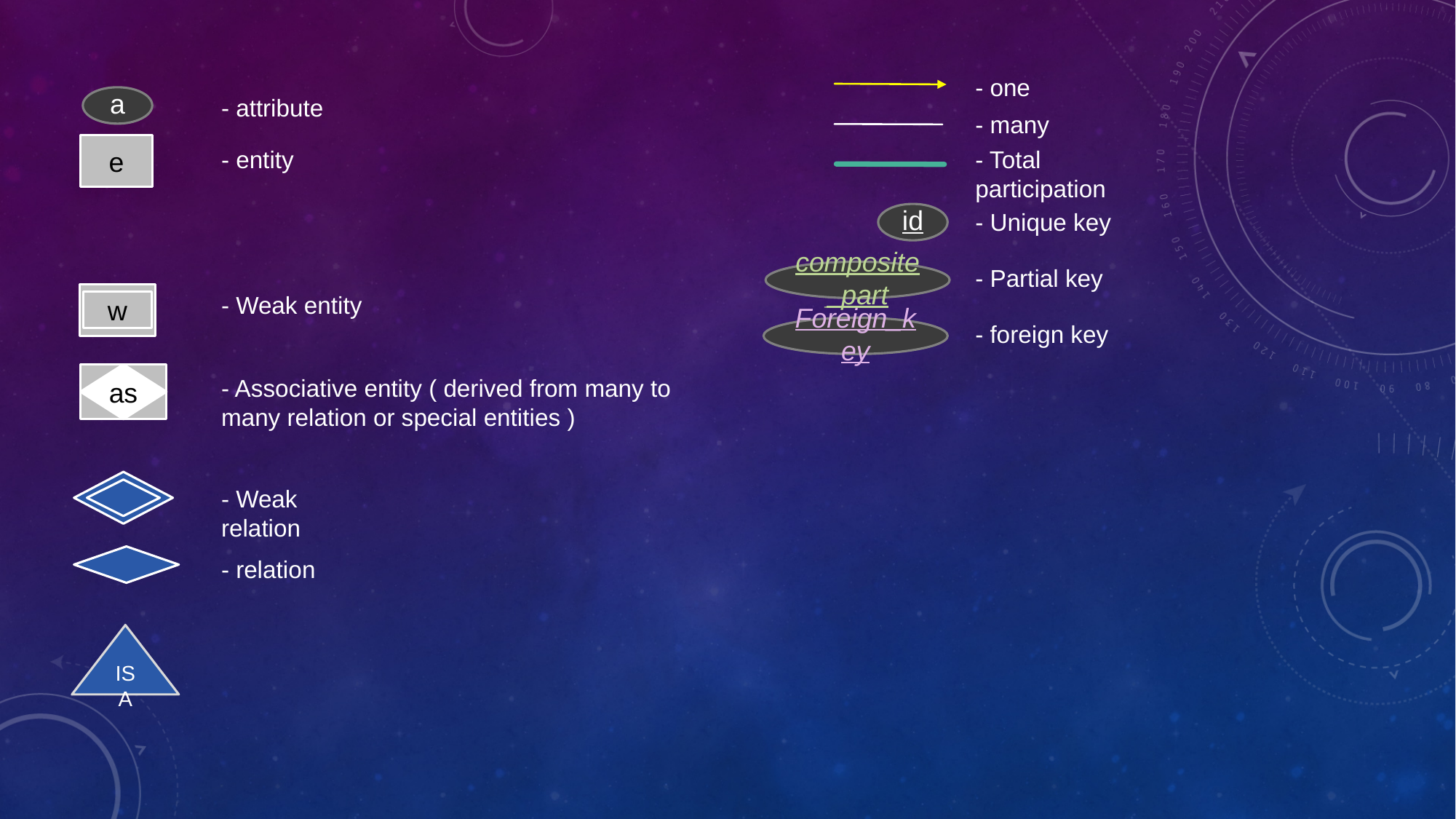

- one
a
- attribute
- many
e
- entity
- Total participation
- Unique key
id
- Partial key
composite_part

w
- Weak entity
- foreign key
Foreign_key
as

- Associative entity ( derived from many to many relation or special entities )

- Weak relation

- relation
ISA